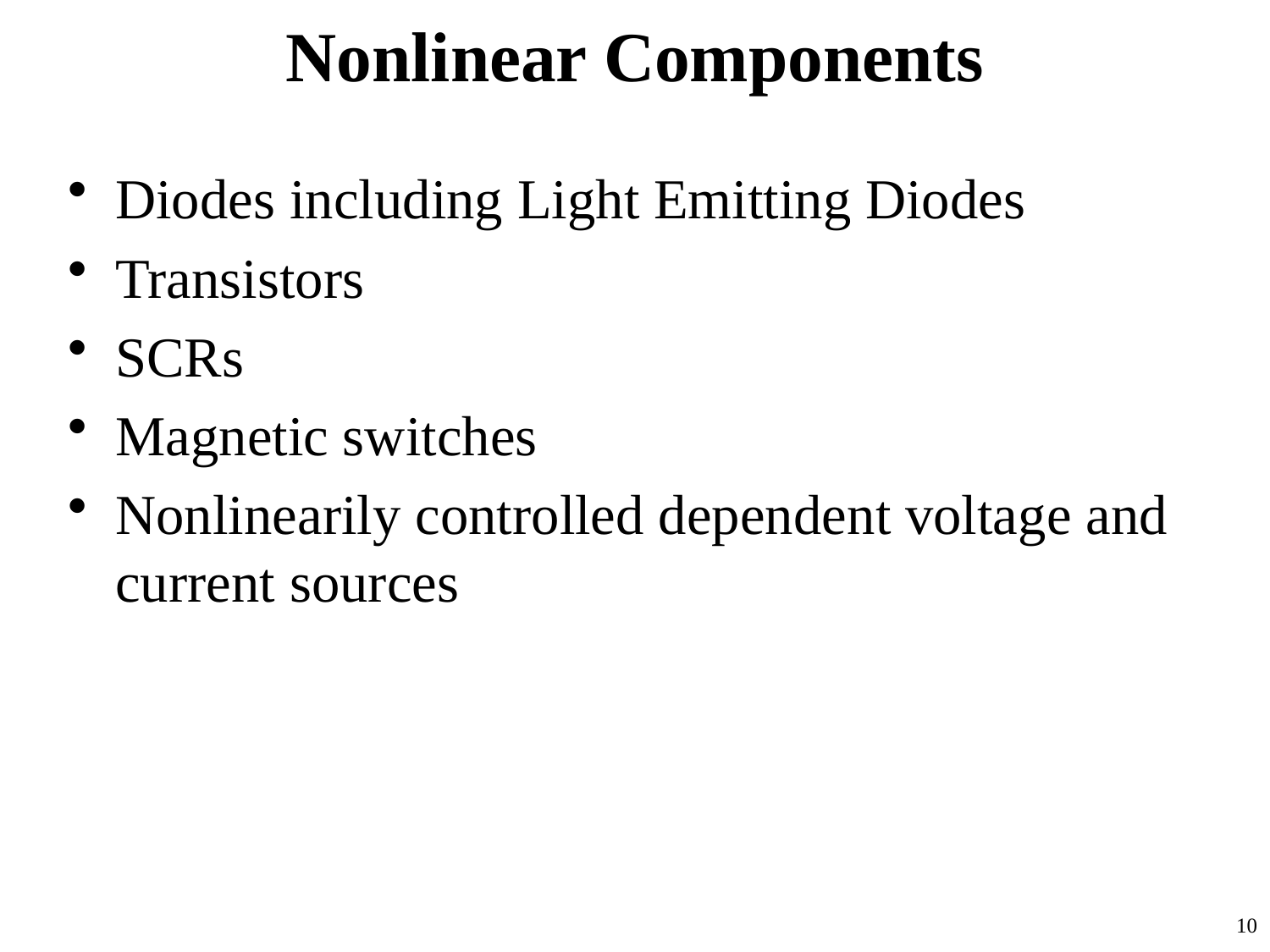

# Nonlinear Components
Diodes including Light Emitting Diodes
Transistors
SCRs
Magnetic switches
Nonlinearily controlled dependent voltage and current sources
10